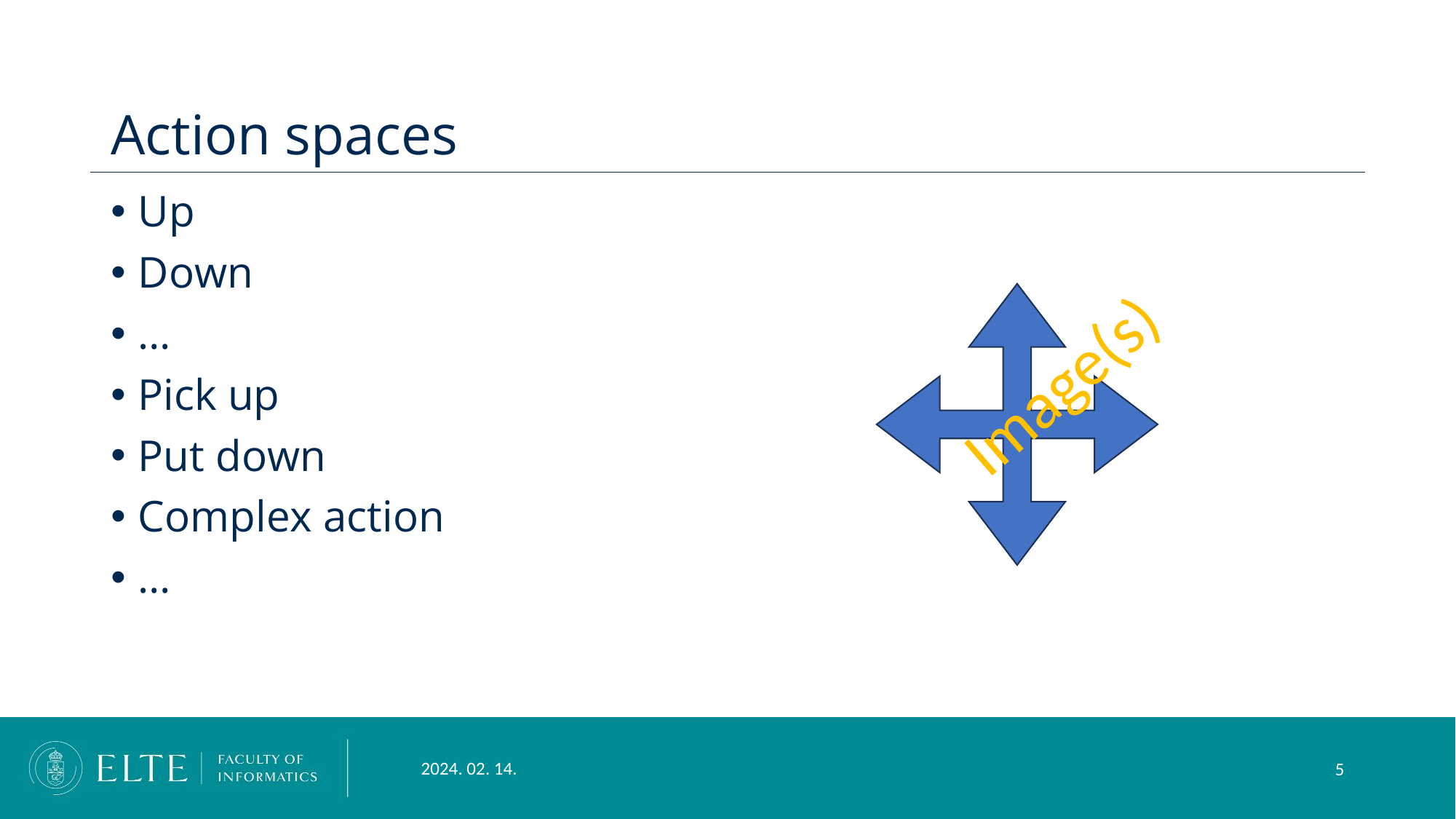

# Action spaces
Up
Down
…
Pick up
Put down
Complex action
…

Image(s)
2024. 02. 14.

5